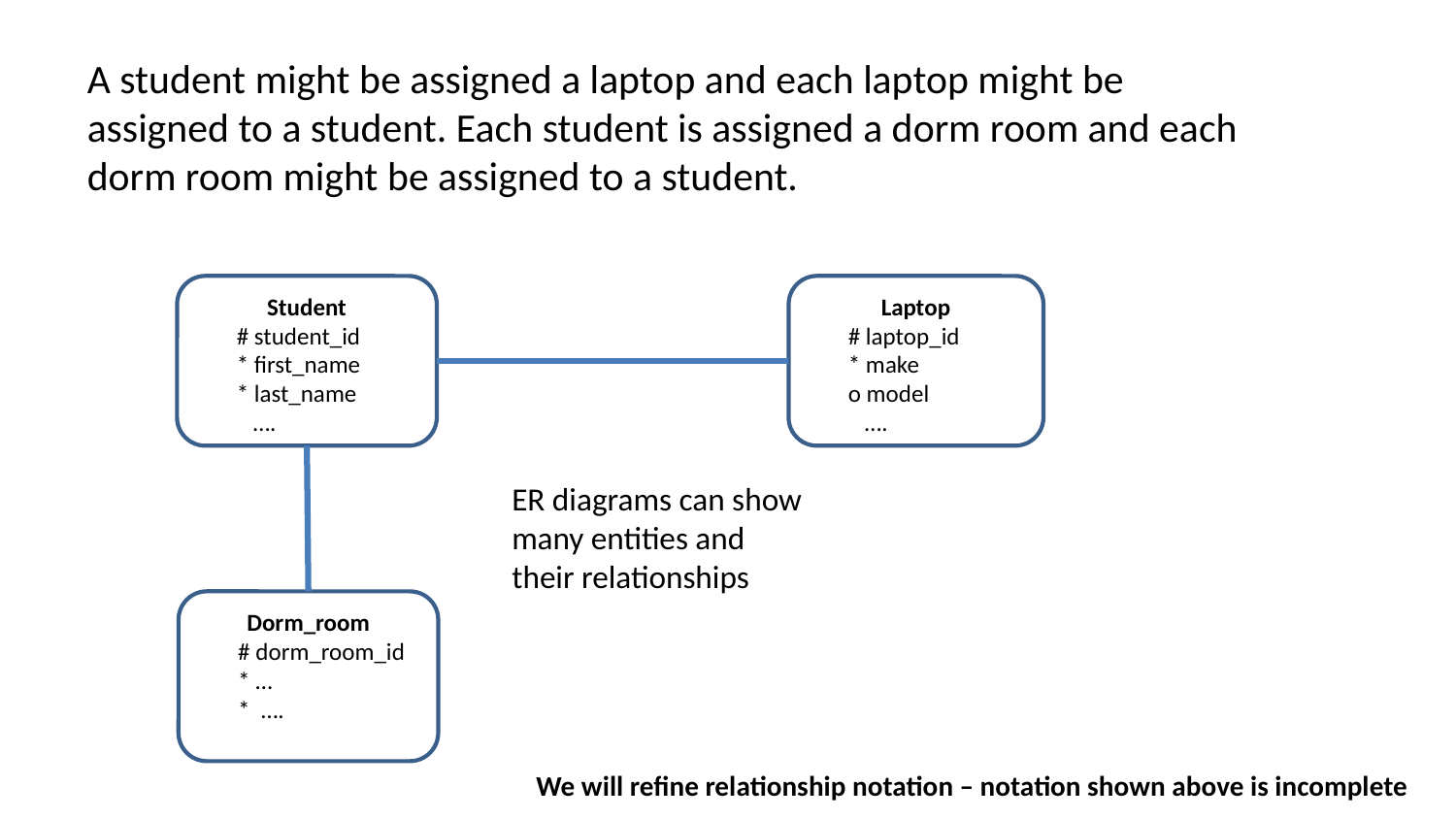

A student might be assigned a laptop and each laptop might be assigned to a student. Each student is assigned a dorm room and each dorm room might be assigned to a student.
Student
	# student_id
	* first_name
	* last_name
	   ….
Laptop
	# laptop_id
	* make
	o model
	   ….
ER diagrams can show many entities and their relationships
Dorm_room
	# dorm_room_id
	* …
	*  ….
We will refine relationship notation – notation shown above is incomplete